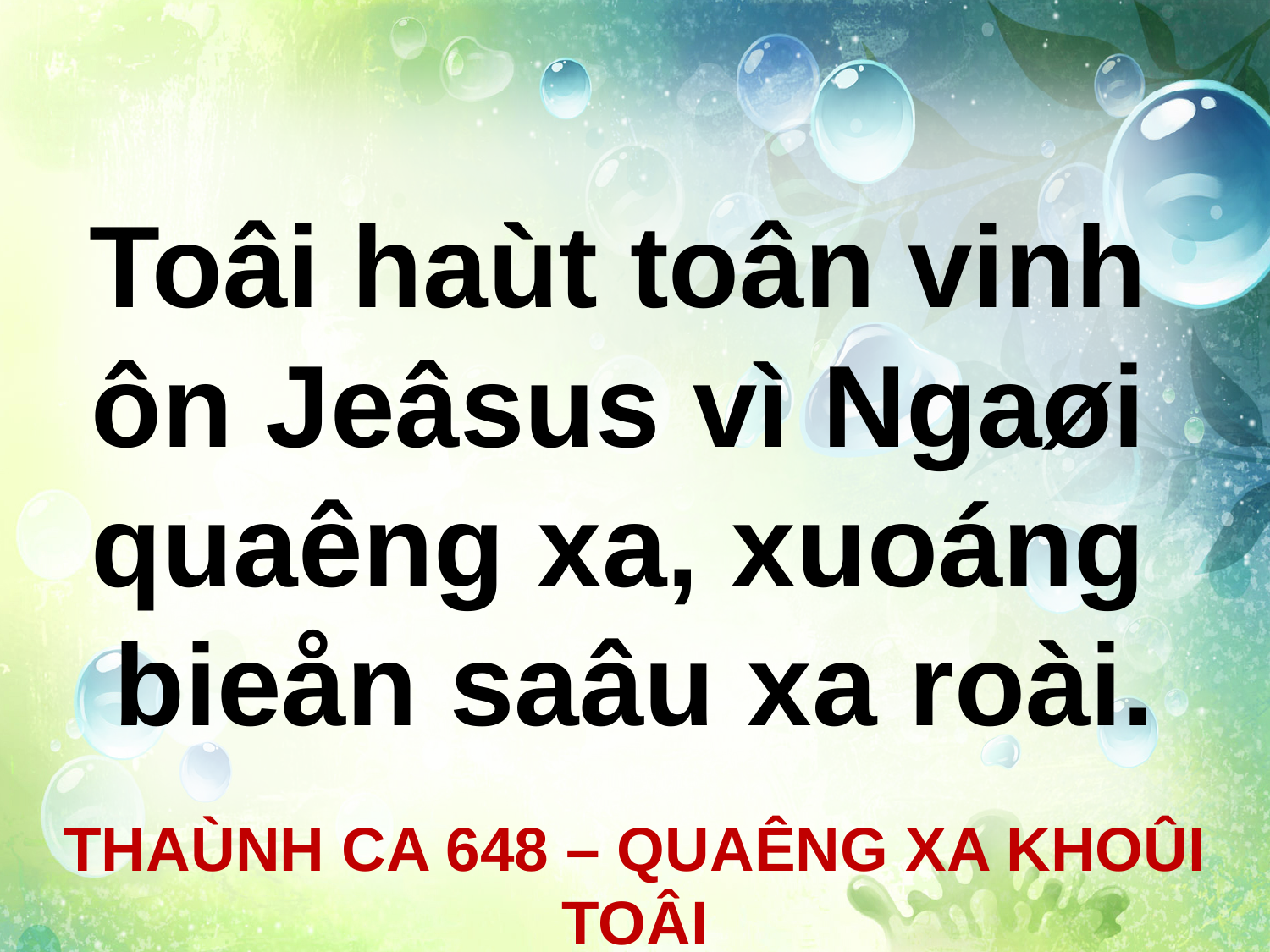

Toâi haùt toân vinh
ôn Jeâsus vì Ngaøi
quaêng xa, xuoáng
bieån saâu xa roài.
THAÙNH CA 648 – QUAÊNG XA KHOÛI TOÂI